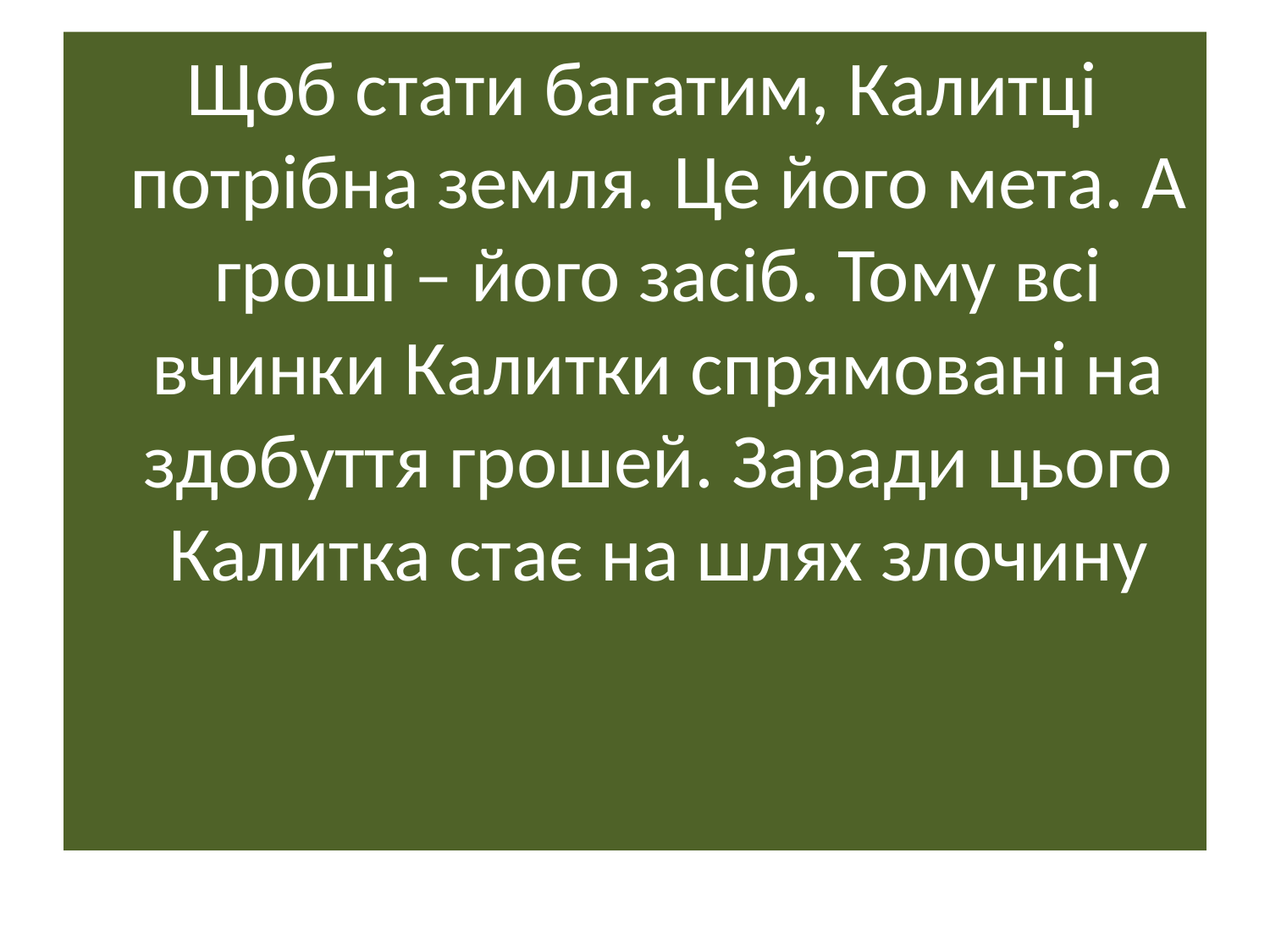

Щоб стати багатим, Калитці потрібна земля. Це його мета. А гроші – його засіб. Тому всі вчинки Калитки спрямовані на здобуття грошей. Заради цього Калитка стає на шлях злочину

#